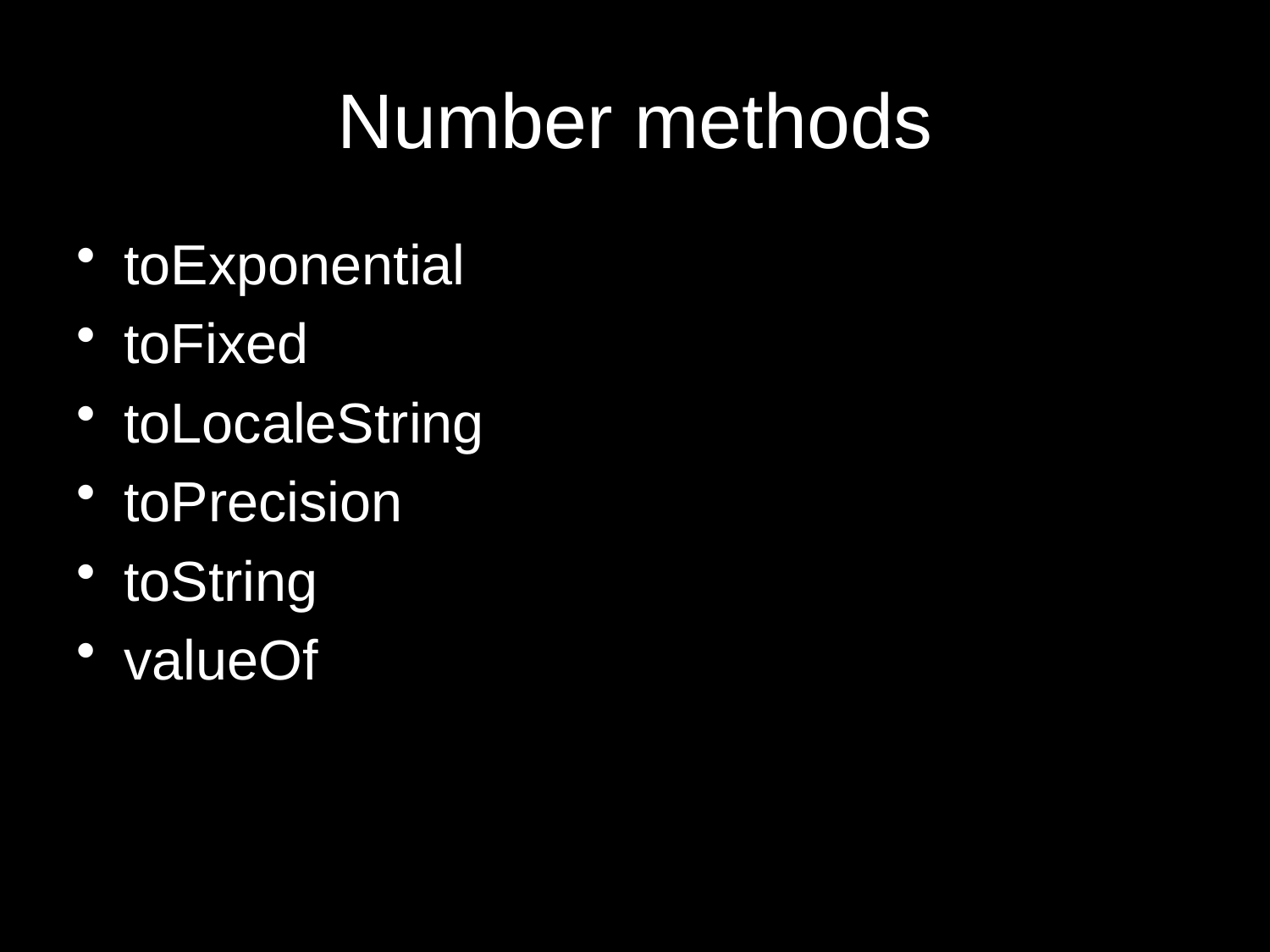

# Number methods
toExponential
toFixed
toLocaleString
toPrecision
toString
valueOf